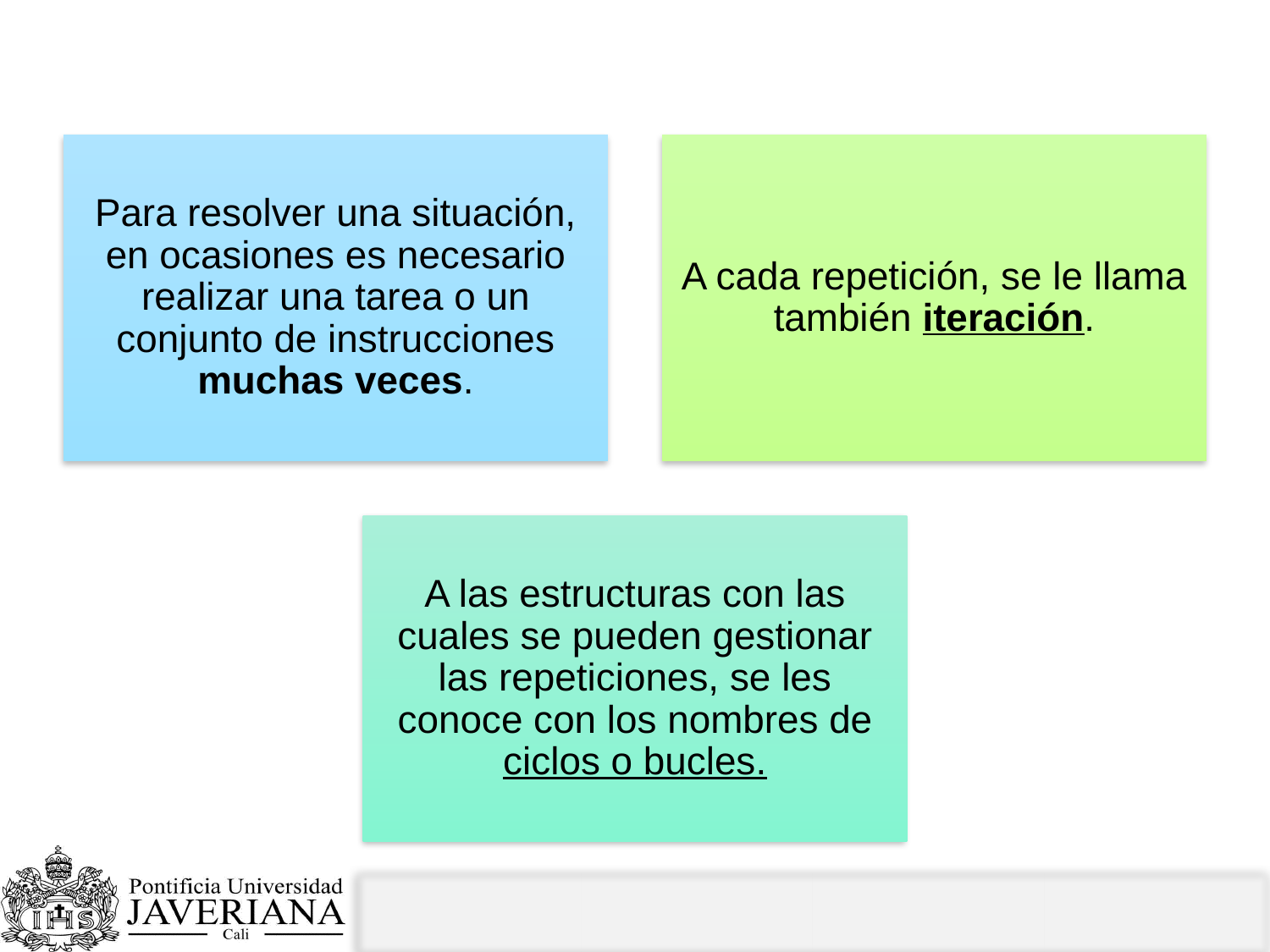

# ¿Qué es la noción de repetición?

Para resolver una situación, en ocasiones es necesario realizar una tarea o un conjunto de instrucciones muchas veces.
A cada repetición, se le llama también iteración.
A las estructuras con las cuales se pueden gestionar las repeticiones, se les conoce con los nombres de ciclos o bucles.